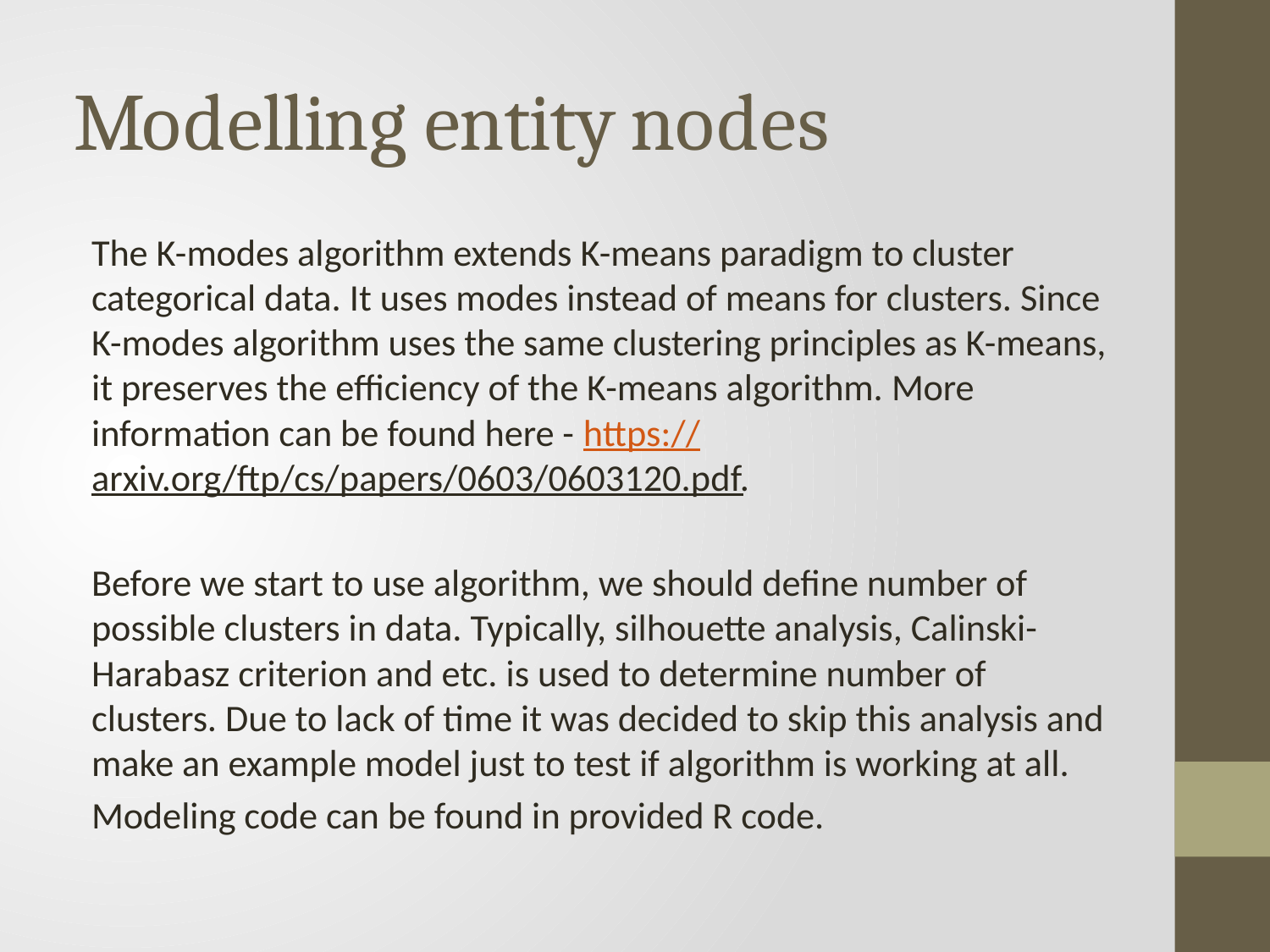

# Modelling entity nodes
The K-modes algorithm extends K-means paradigm to cluster categorical data. It uses modes instead of means for clusters. Since K-modes algorithm uses the same clustering principles as K-means, it preserves the efficiency of the K-means algorithm. More information can be found here - https://arxiv.org/ftp/cs/papers/0603/0603120.pdf.

Before we start to use algorithm, we should define number of possible clusters in data. Typically, silhouette analysis, Calinski-Harabasz criterion and etc. is used to determine number of clusters. Due to lack of time it was decided to skip this analysis and make an example model just to test if algorithm is working at all.
Modeling code can be found in provided R code.